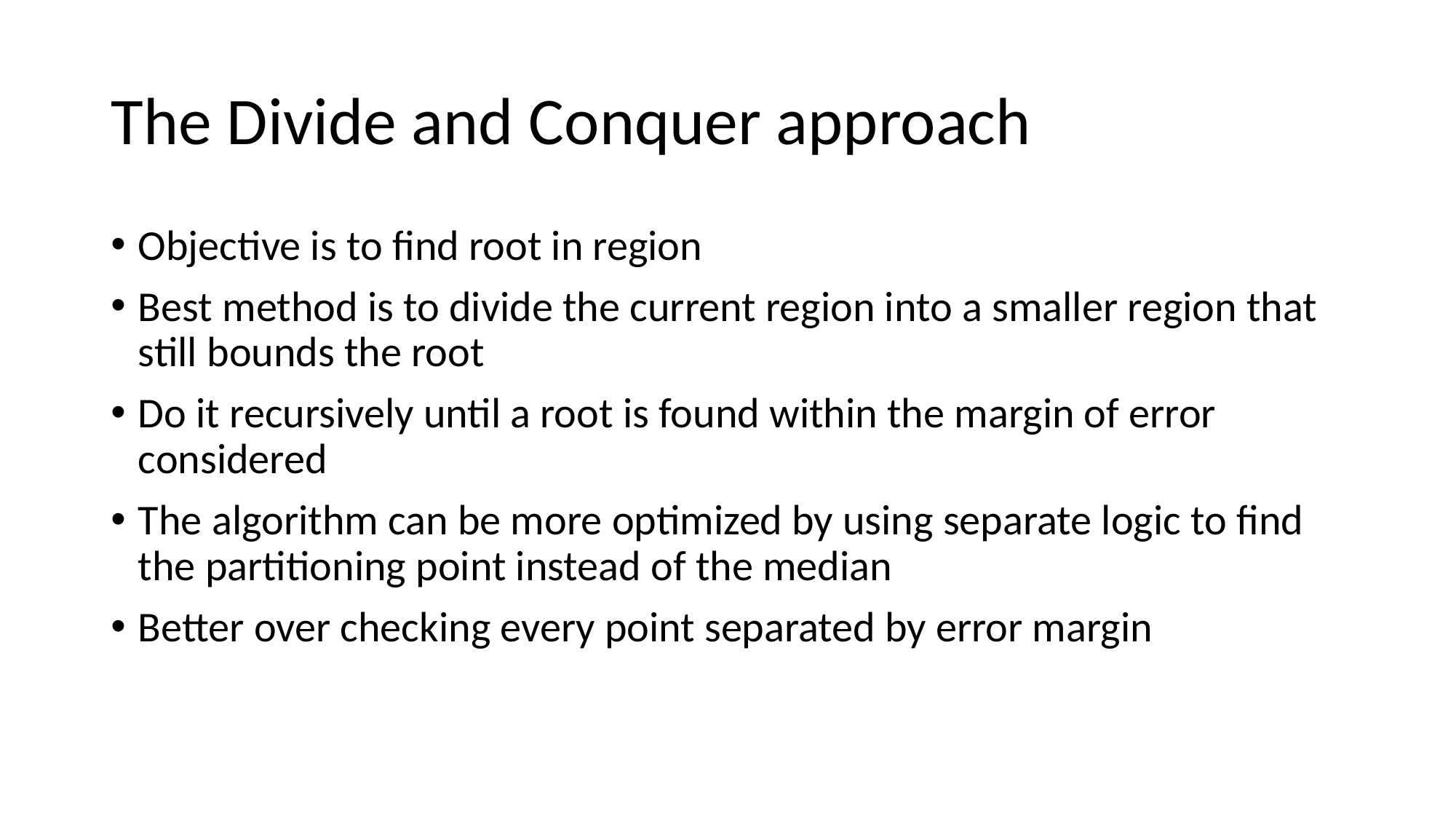

# The Divide and Conquer approach
Objective is to find root in region
Best method is to divide the current region into a smaller region that still bounds the root
Do it recursively until a root is found within the margin of error considered
The algorithm can be more optimized by using separate logic to find the partitioning point instead of the median
Better over checking every point separated by error margin